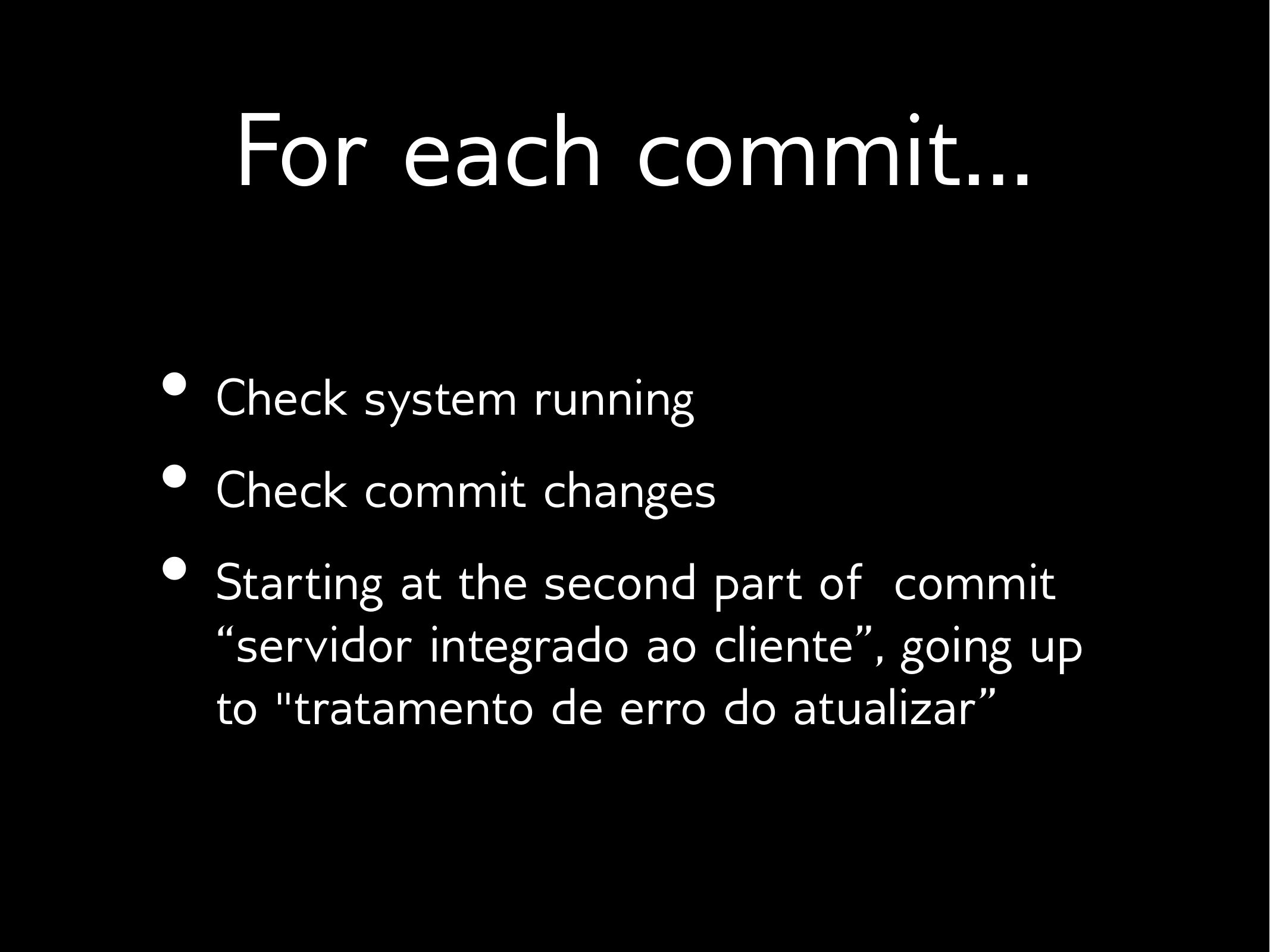

# For each commit…
Check system running
Check commit changes
Starting at the second part of  commit “servidor integrado ao cliente”, going up to "tratamento de erro do atualizar”